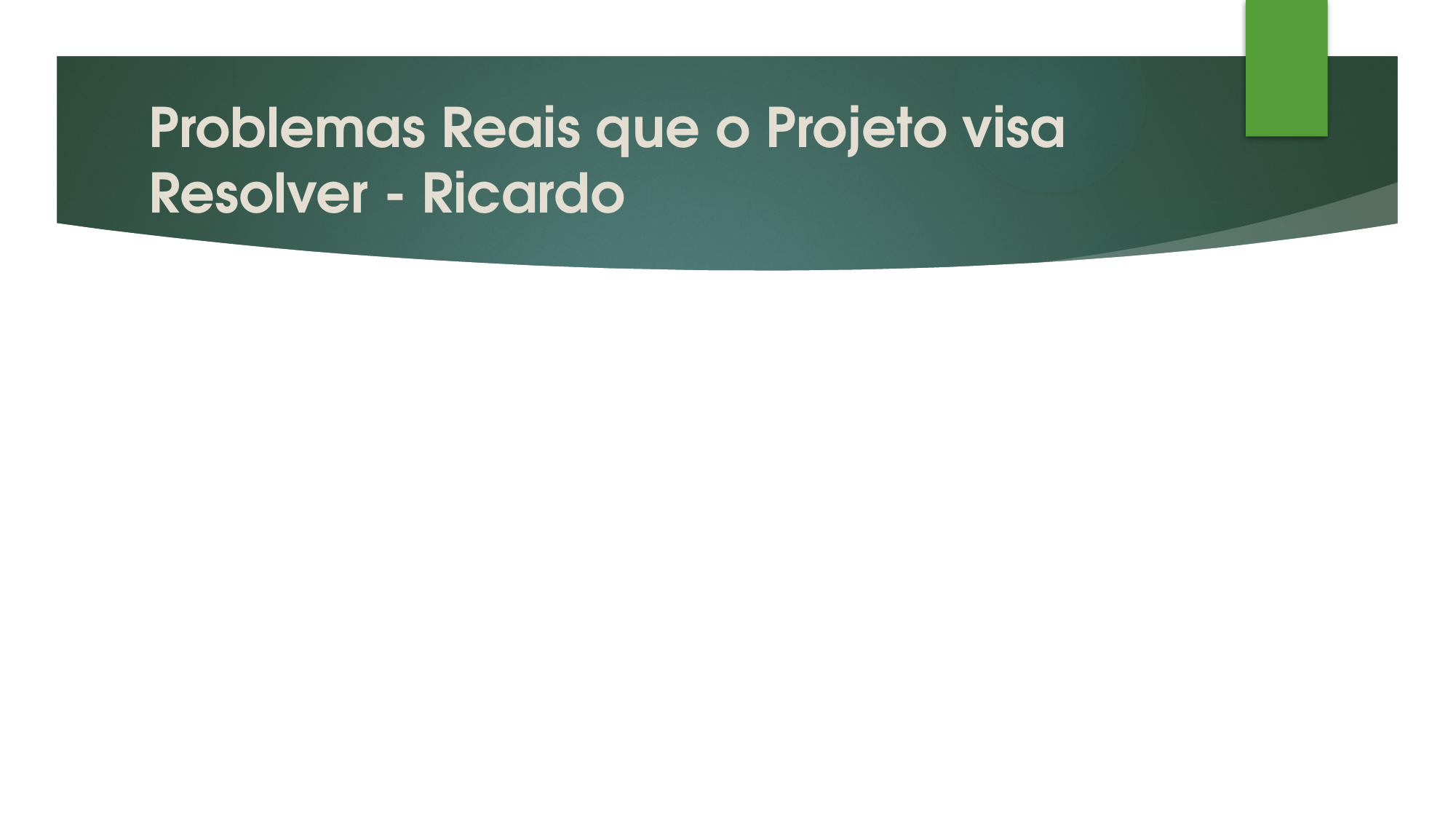

# Problemas Reais que o Projeto visa Resolver - Ricardo